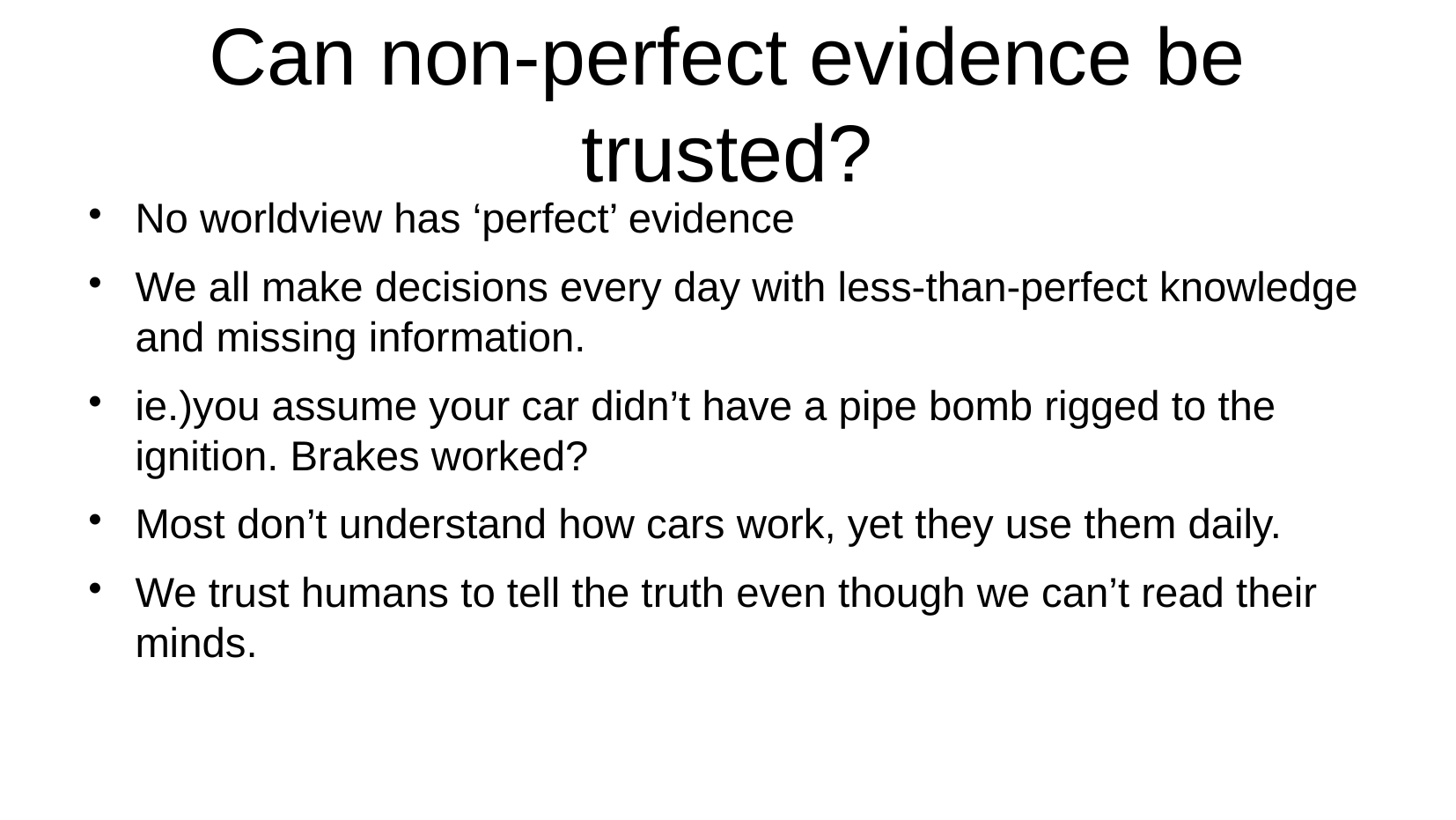

# Can non-perfect evidence be trusted?
No worldview has ‘perfect’ evidence
We all make decisions every day with less-than-perfect knowledge and missing information.
ie.)you assume your car didn’t have a pipe bomb rigged to the ignition. Brakes worked?
Most don’t understand how cars work, yet they use them daily.
We trust humans to tell the truth even though we can’t read their minds.